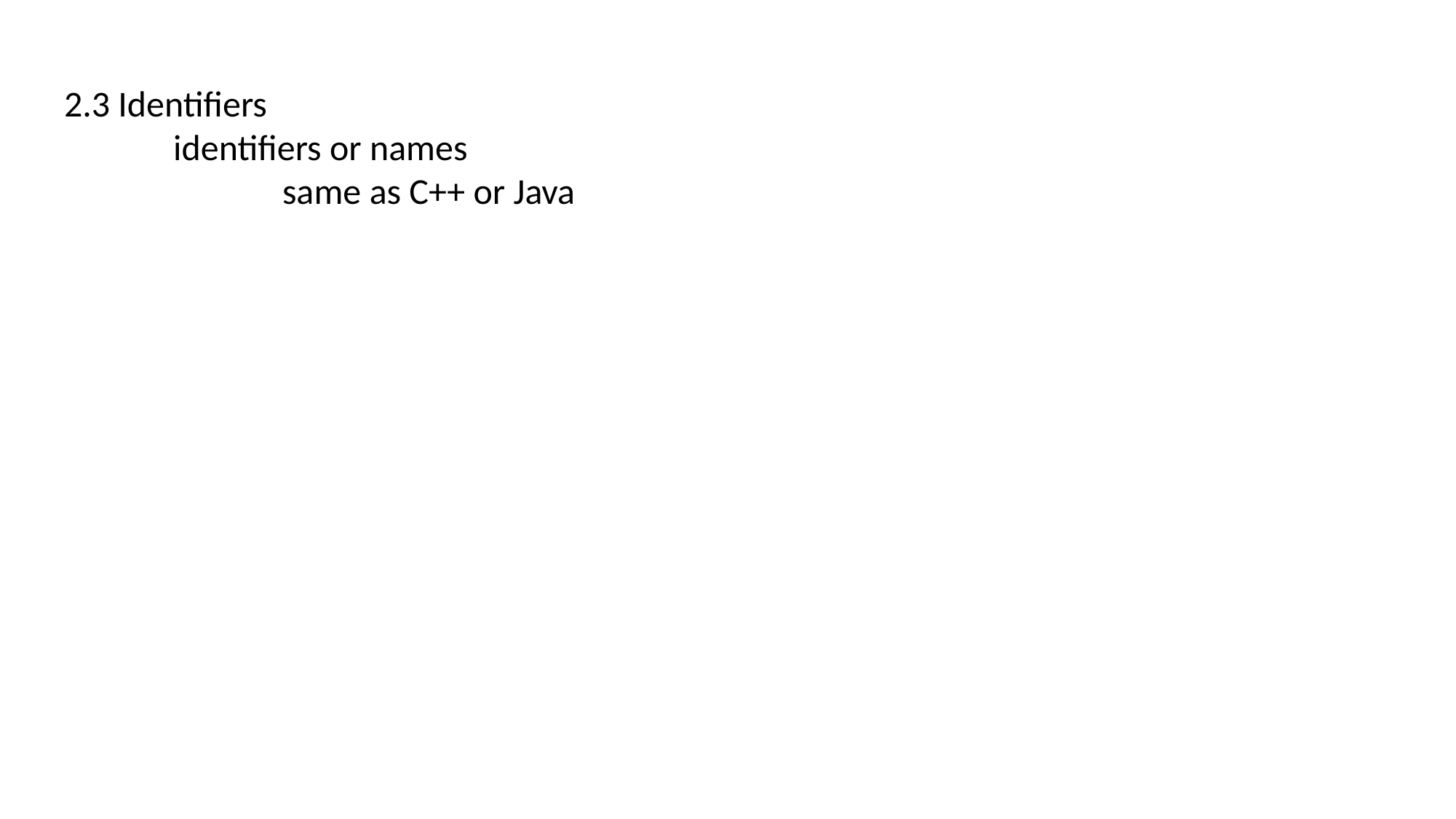

2.3 Identifiers
	identifiers or names
		same as C++ or Java